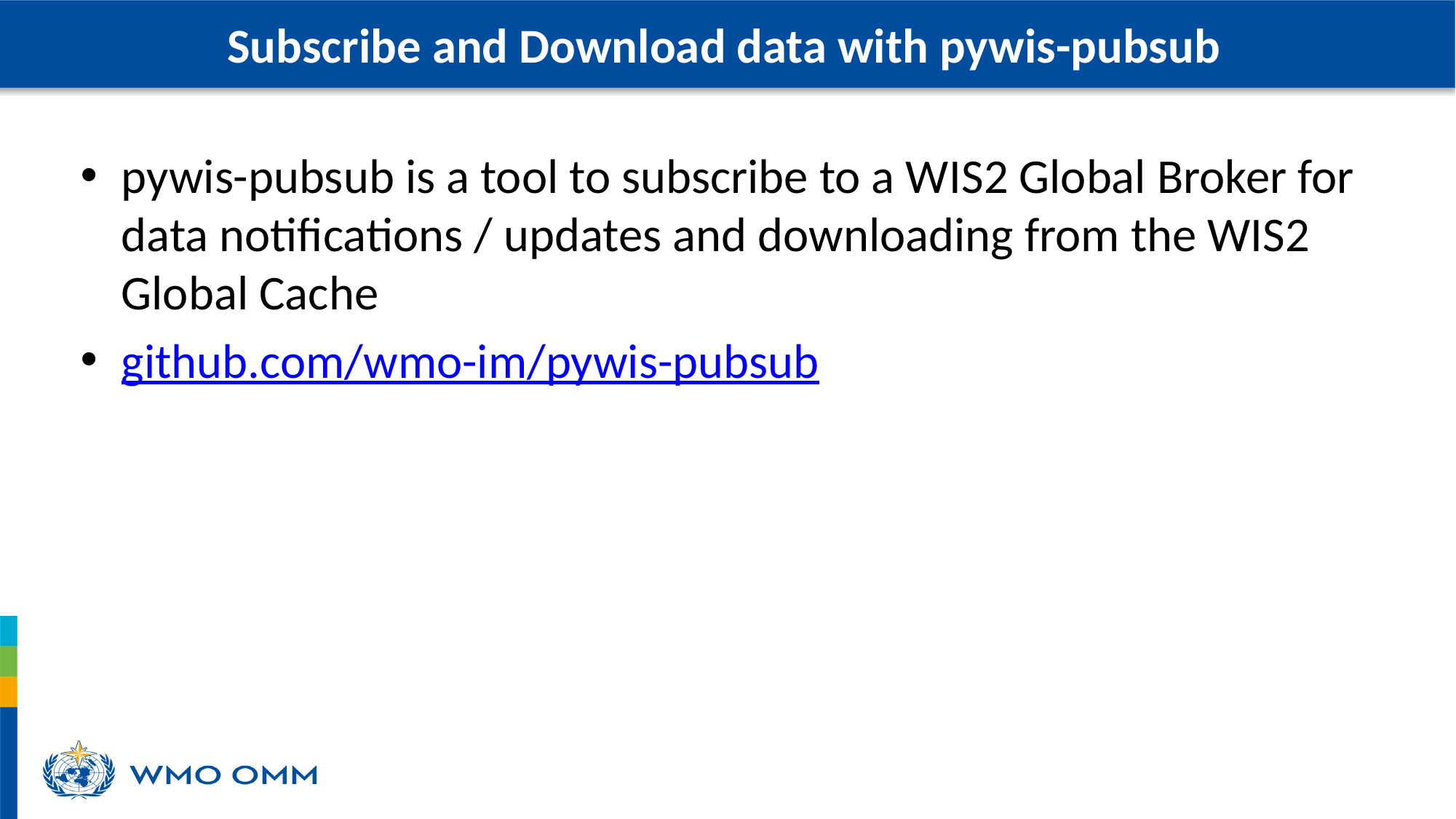

Subscribe and Download data with pywis-pubsub
pywis-pubsub is a tool to subscribe to a WIS2 Global Broker for data notifications / updates and downloading from the WIS2 Global Cache
github.com/wmo-im/pywis-pubsub